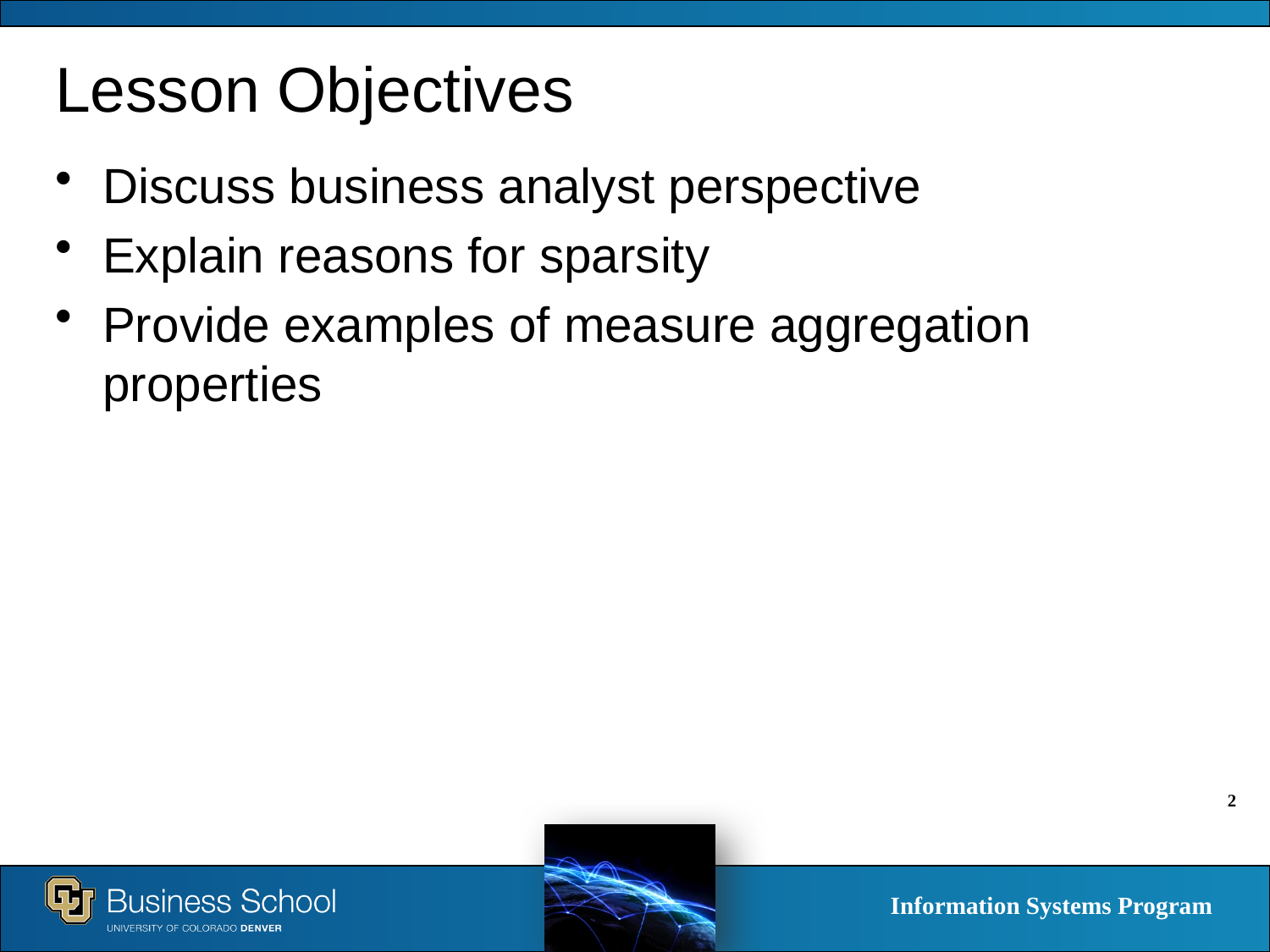

# Lesson Objectives
Discuss business analyst perspective
Explain reasons for sparsity
Provide examples of measure aggregation properties